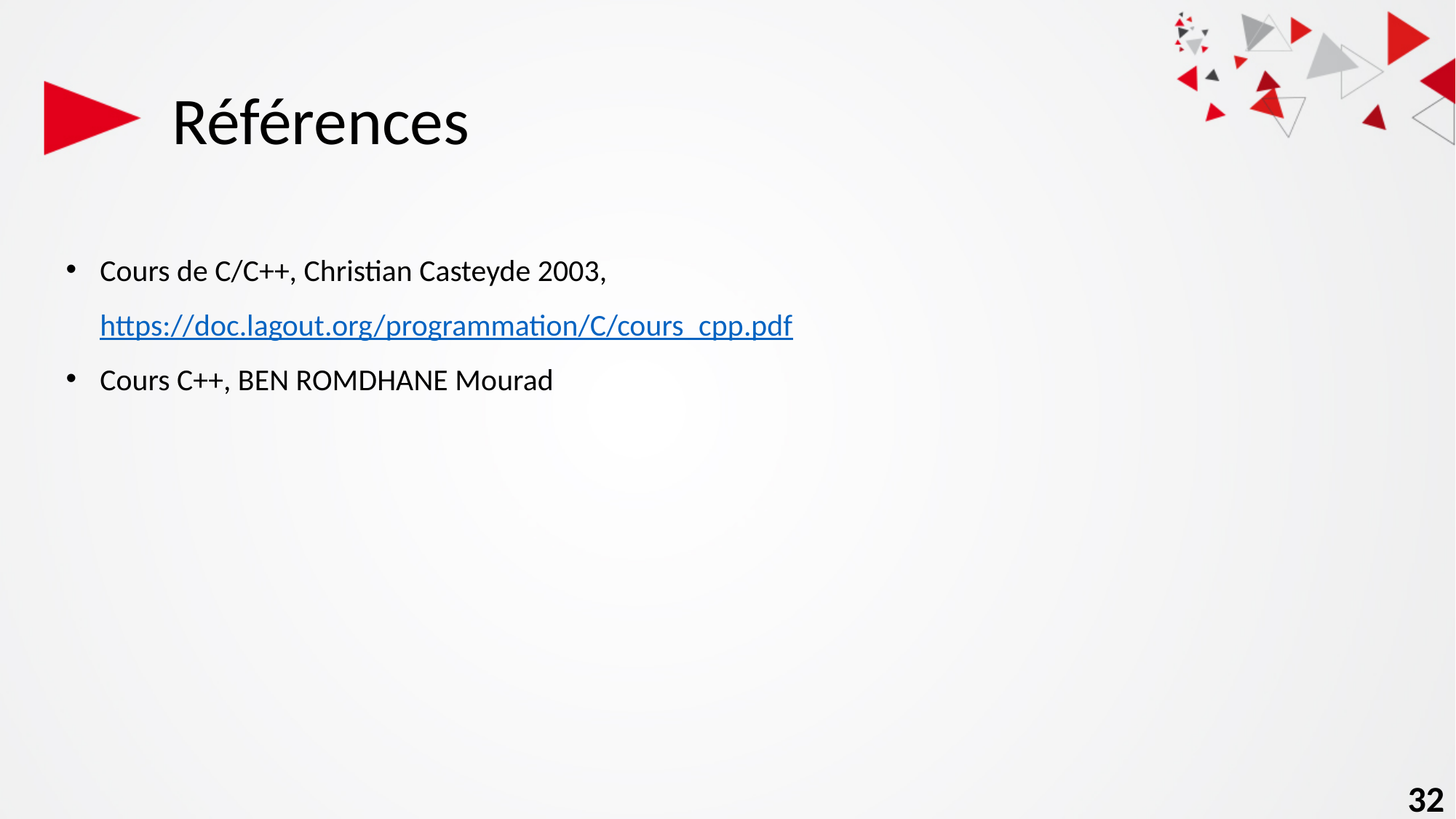

# Références
Cours de C/C++, Christian Casteyde 2003, https://doc.lagout.org/programmation/C/cours_cpp.pdf
Cours C++, BEN ROMDHANE Mourad

32